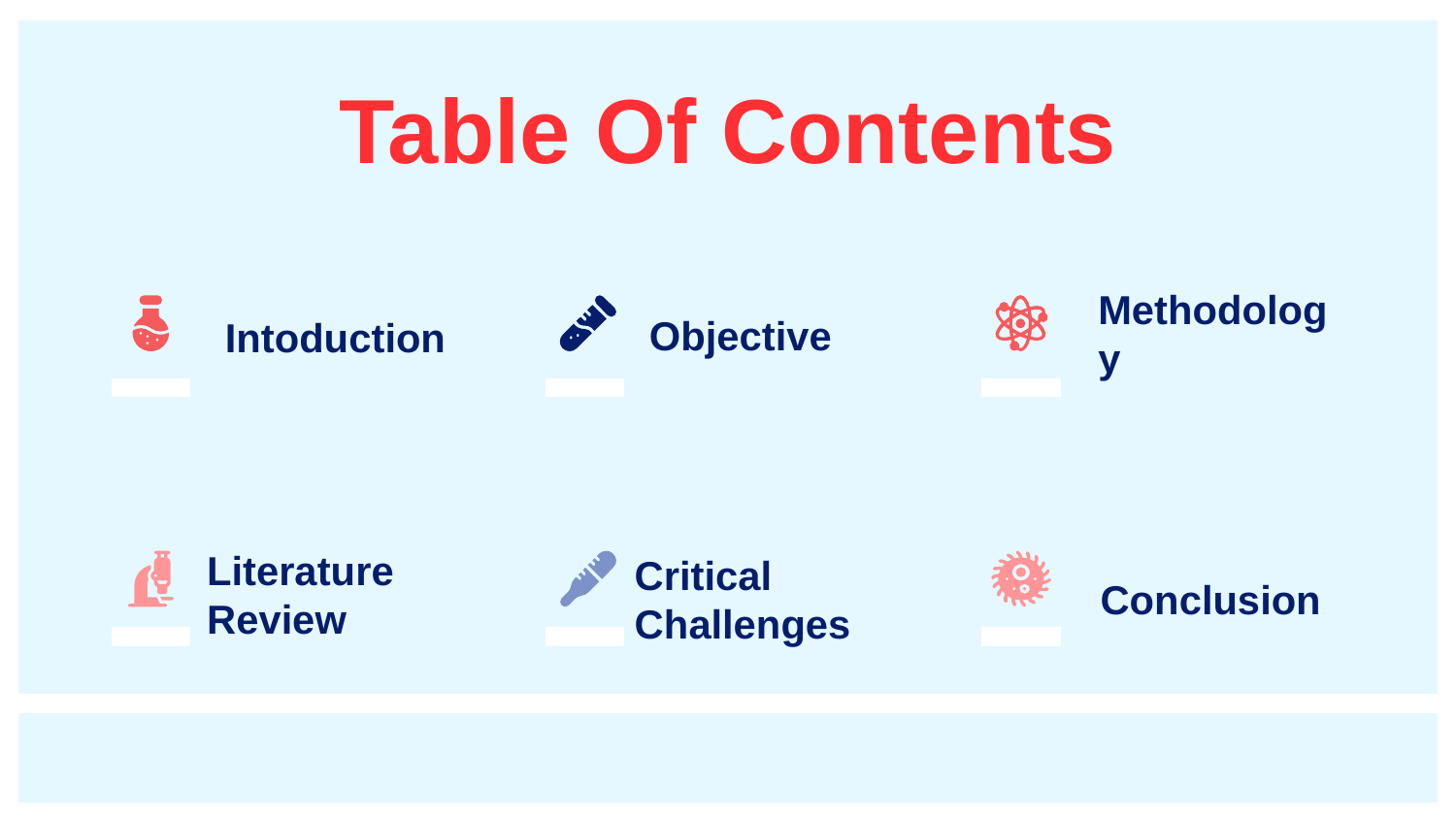

# Table Of Contents

Methodology
Objective
Intoduction

Literature Review
Critical Challenges
Conclusion